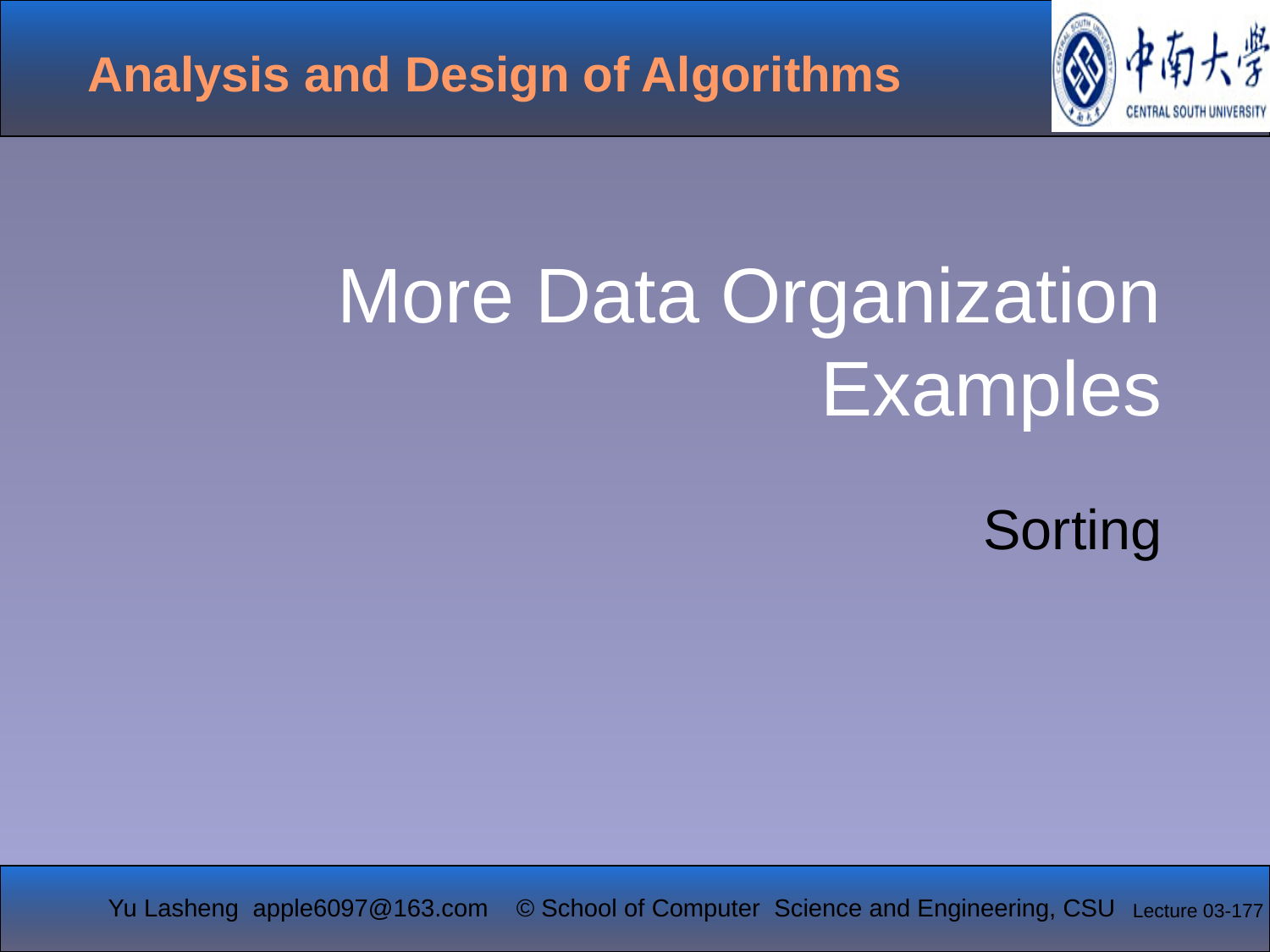

# More Data Organization Examples
Sorting
Lecture 03-177